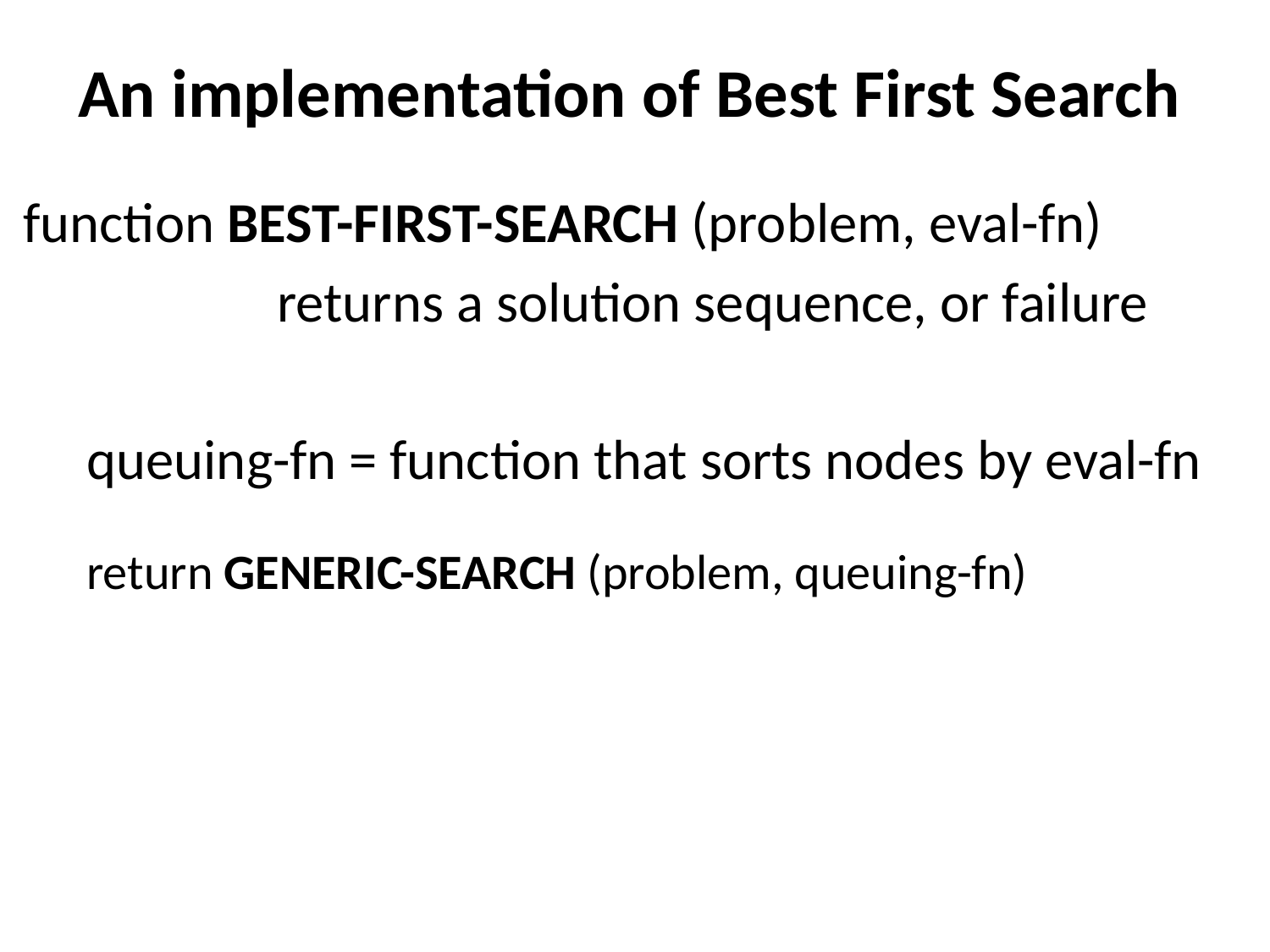

# An implementation of Best First Search
function BEST-FIRST-SEARCH (problem, eval-fn)
                    returns a solution sequence, or failure

     queuing-fn = function that sorts nodes by eval-fn

return GENERIC-SEARCH (problem, queuing-fn)
6